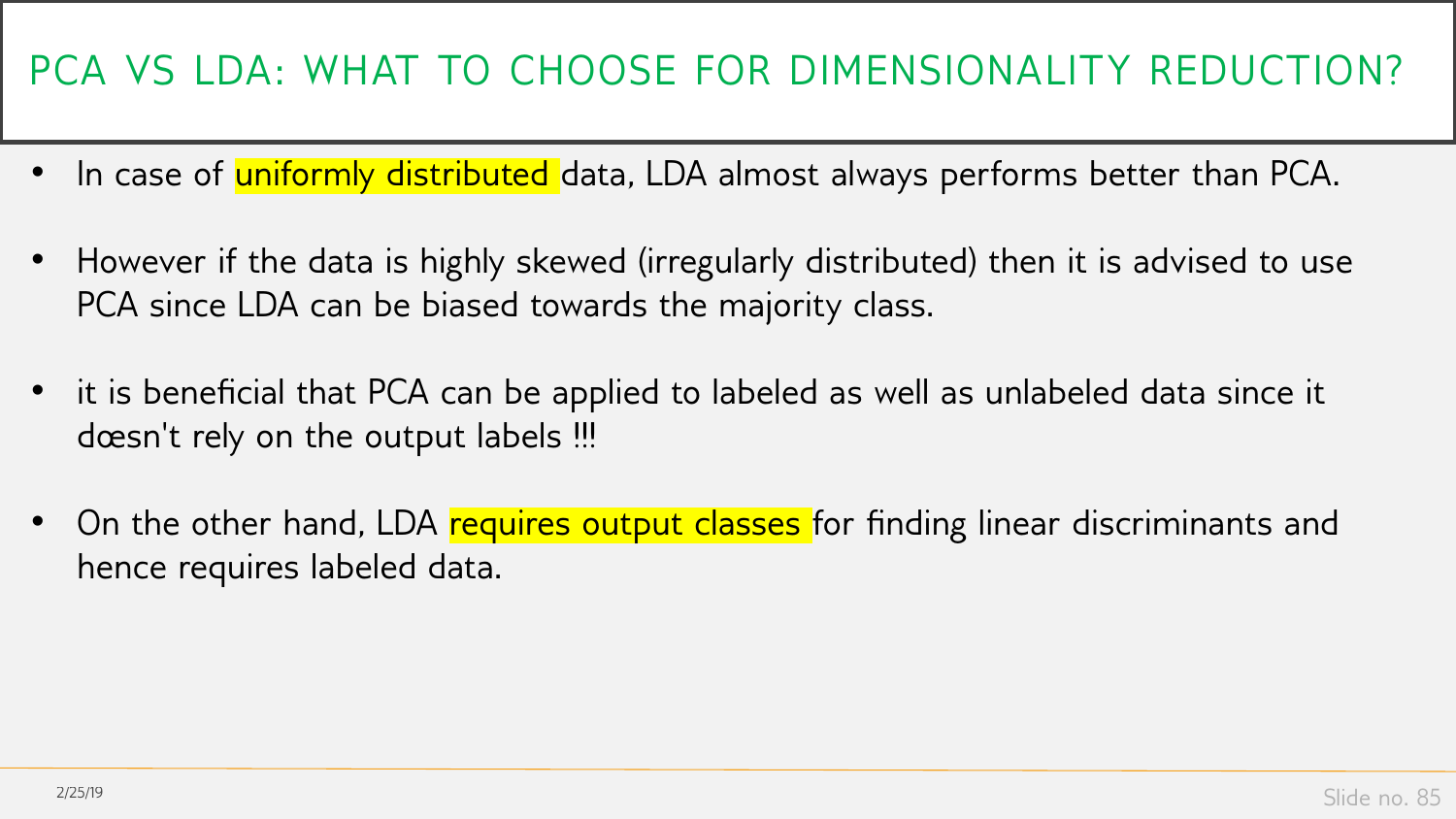

# PCA vs LDA: What to Choose for Dimensionality Reduction?
In case of uniformly distributed data, LDA almost always performs better than PCA.

However if the data is highly skewed (irregularly distributed) then it is advised to use PCA since LDA can be biased towards the majority class.

it is beneficial that PCA can be applied to labeled as well as unlabeled data since it doesn't rely on the output labels !!!

On the other hand, LDA requires output classes for finding linear discriminants and hence requires labeled data.
2/25/19
Slide no. 85